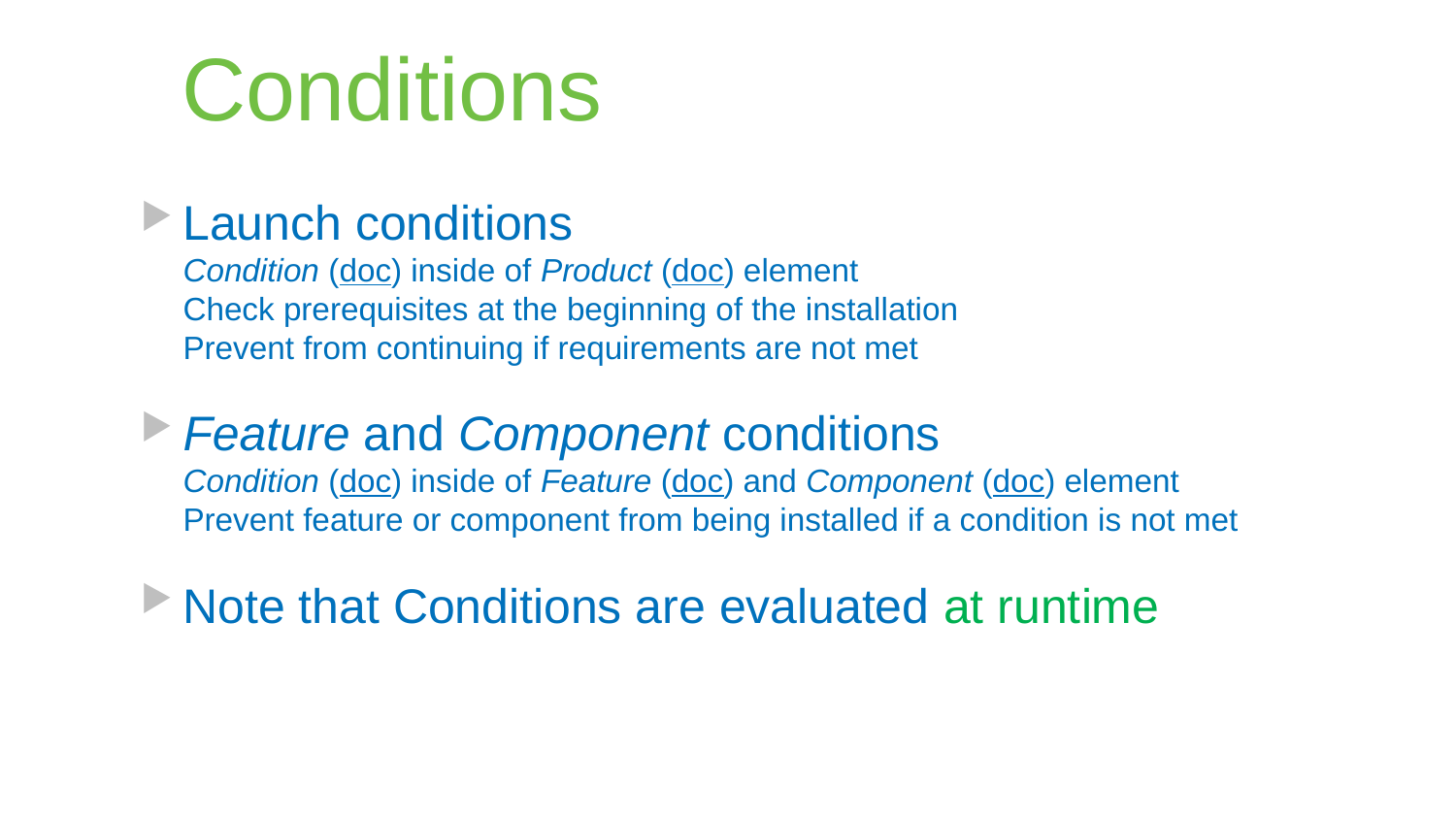

# Conditions
Launch conditions
Condition (doc) inside of Product (doc) element
Check prerequisites at the beginning of the installation
Prevent from continuing if requirements are not met
Feature and Component conditions
Condition (doc) inside of Feature (doc) and Component (doc) element
Prevent feature or component from being installed if a condition is not met
Note that Conditions are evaluated at runtime